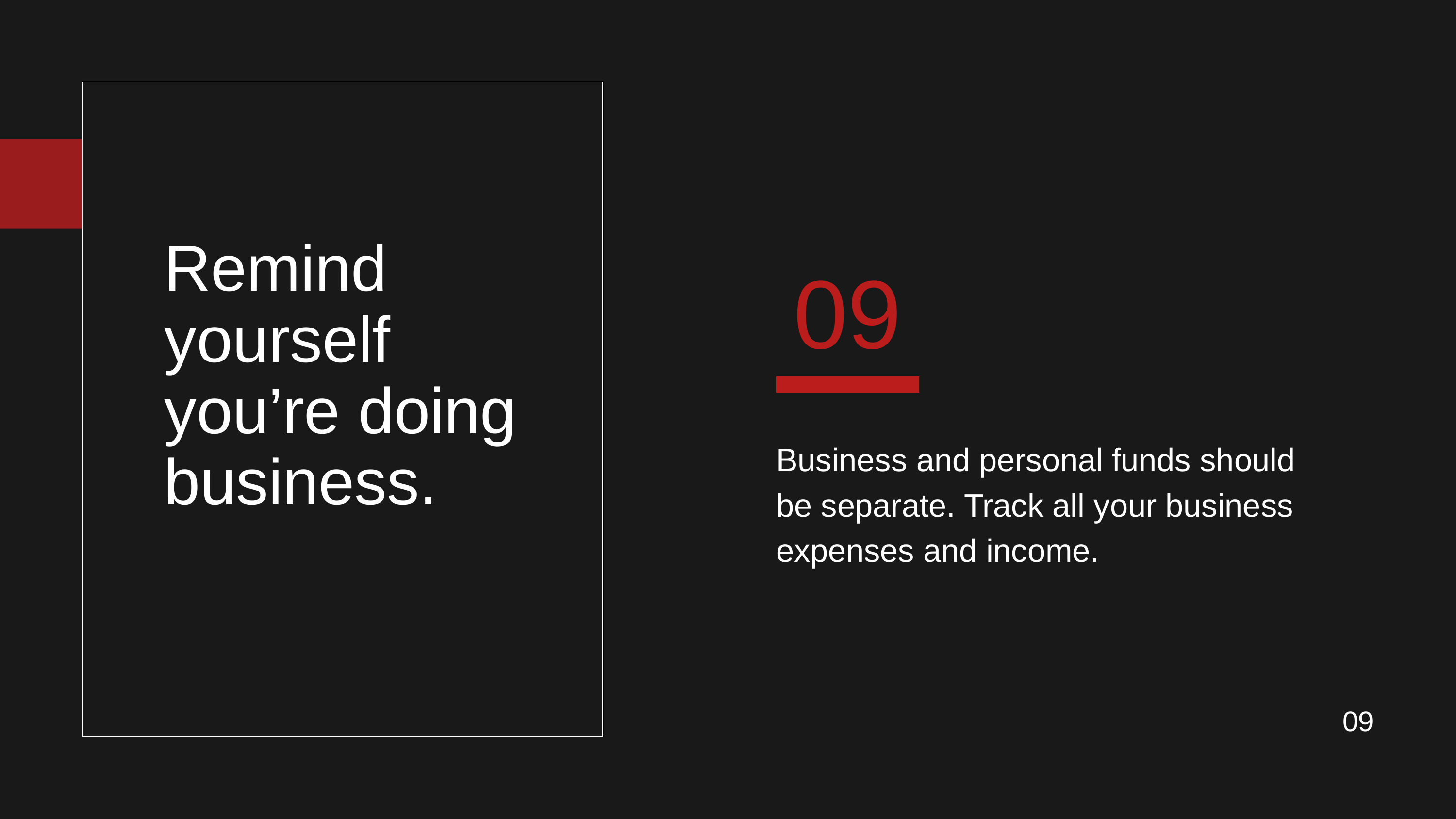

Remind yourself you’re doing business.
09

Business and personal funds should be separate. Track all your business expenses and income.
09